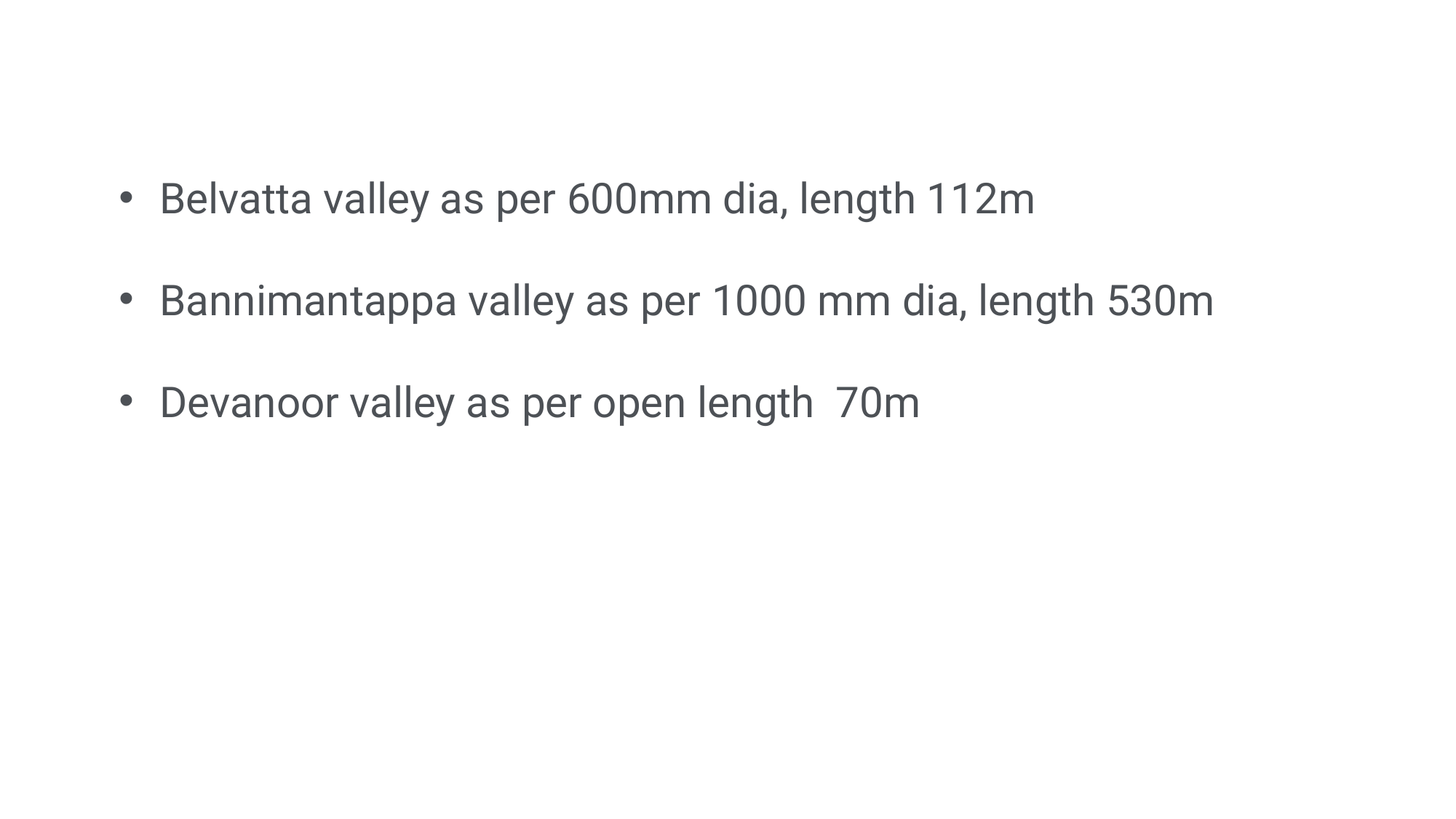

Belvatta valley as per 600mm dia, length 112m

Bannimantappa valley as per 1000 mm dia, length 530m

Devanoor valley as per open length  70m